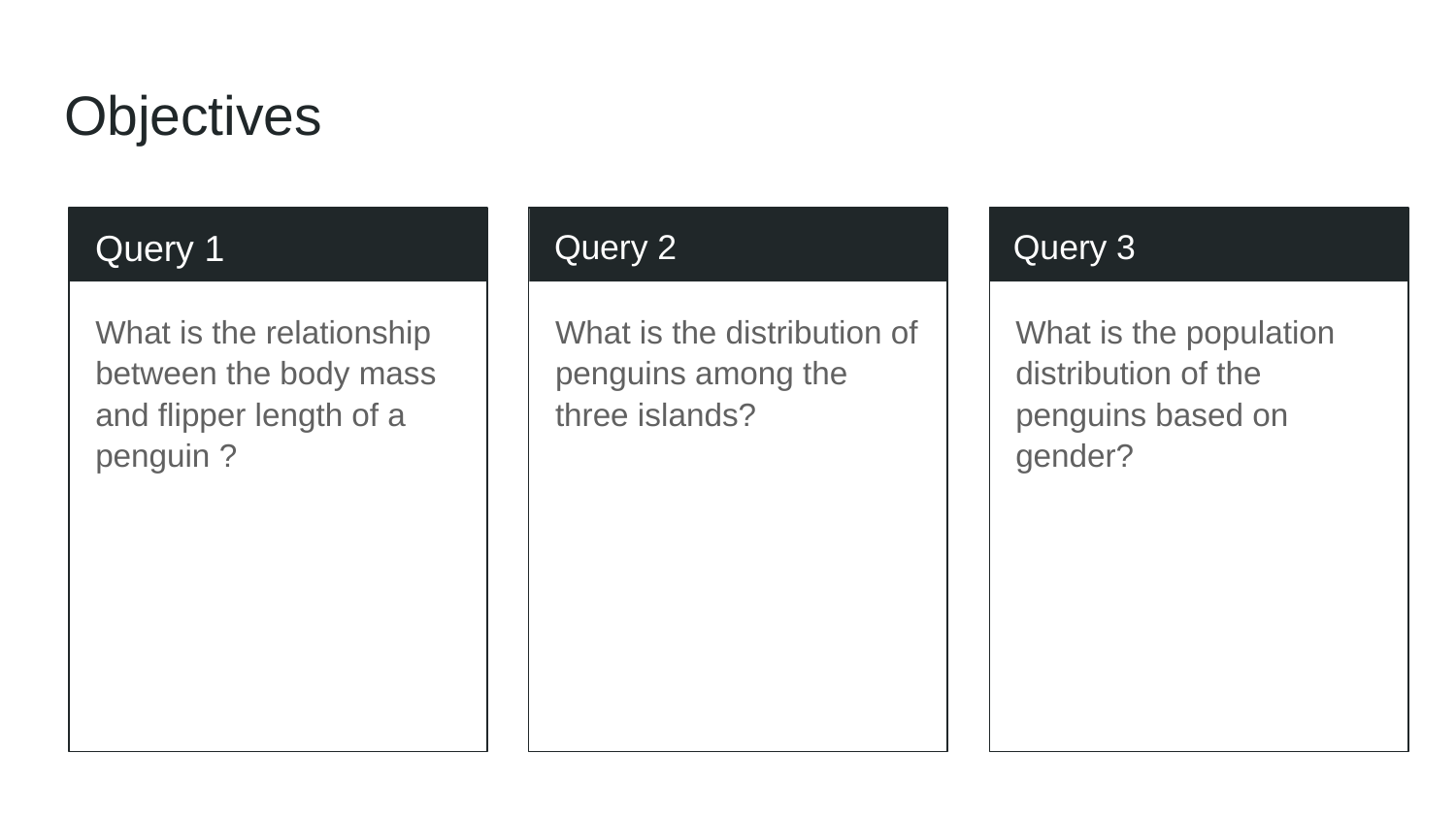

# Objectives

Query 1

Query 2

Query 3
What is the relationship between the body mass and flipper length of a penguin ?
What is the distribution of penguins among the three islands?
What is the population distribution of the penguins based on gender?